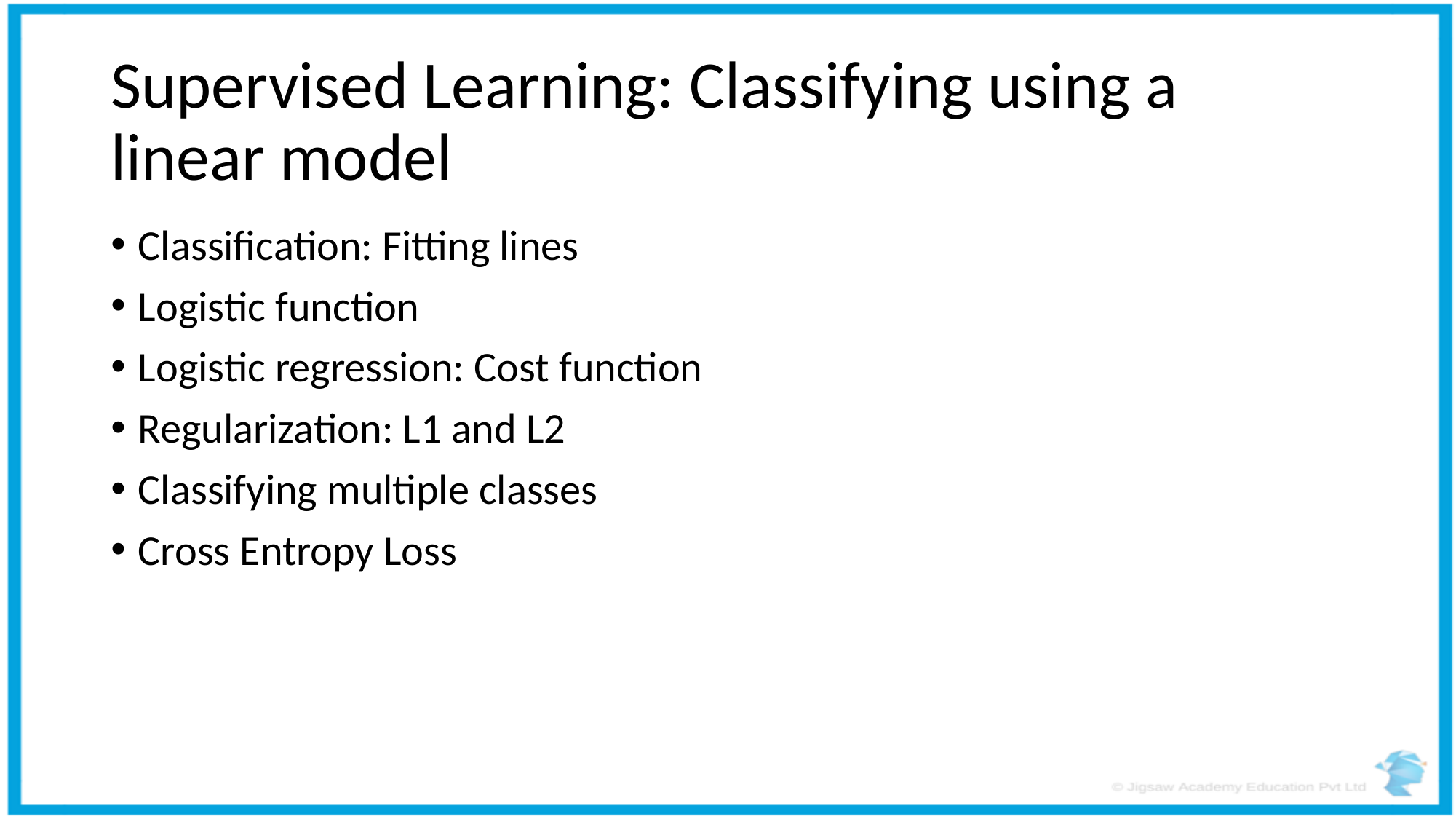

# Supervised Learning: Classifying using a linear model
Classification: Fitting lines
Logistic function
Logistic regression: Cost function
Regularization: L1 and L2
Classifying multiple classes
Cross Entropy Loss